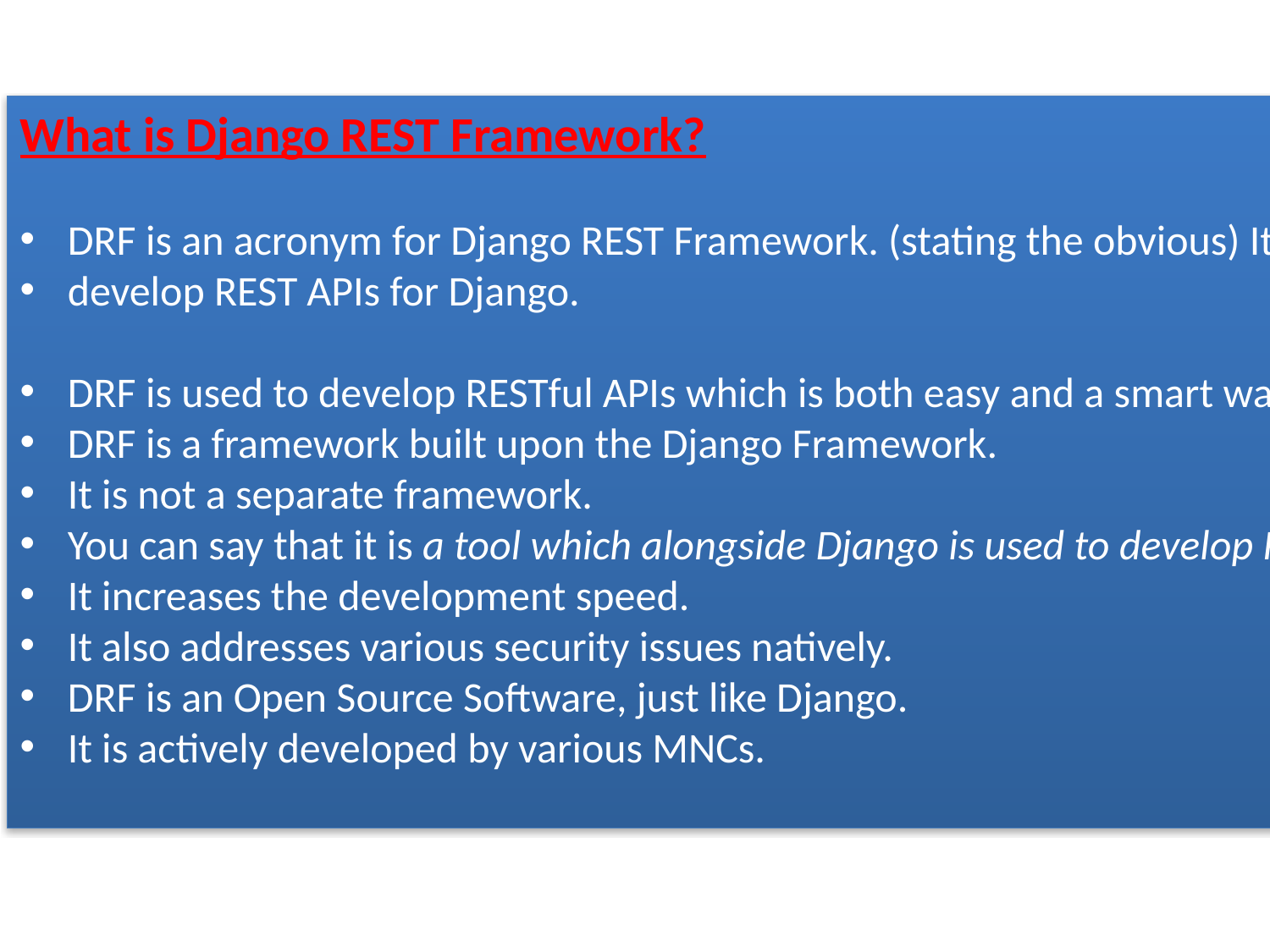

What is Django REST Framework?

DRF is an acronym for Django REST Framework. (stating the obvious) It’s used to
develop REST APIs for Django.

DRF is used to develop RESTful APIs which is both easy and a smart way.
DRF is a framework built upon the Django Framework.
It is not a separate framework.
You can say that it is a tool which alongside Django is used to develop RESTful APIs.
It increases the development speed.
It also addresses various security issues natively.
DRF is an Open Source Software, just like Django.
It is actively developed by various MNCs.